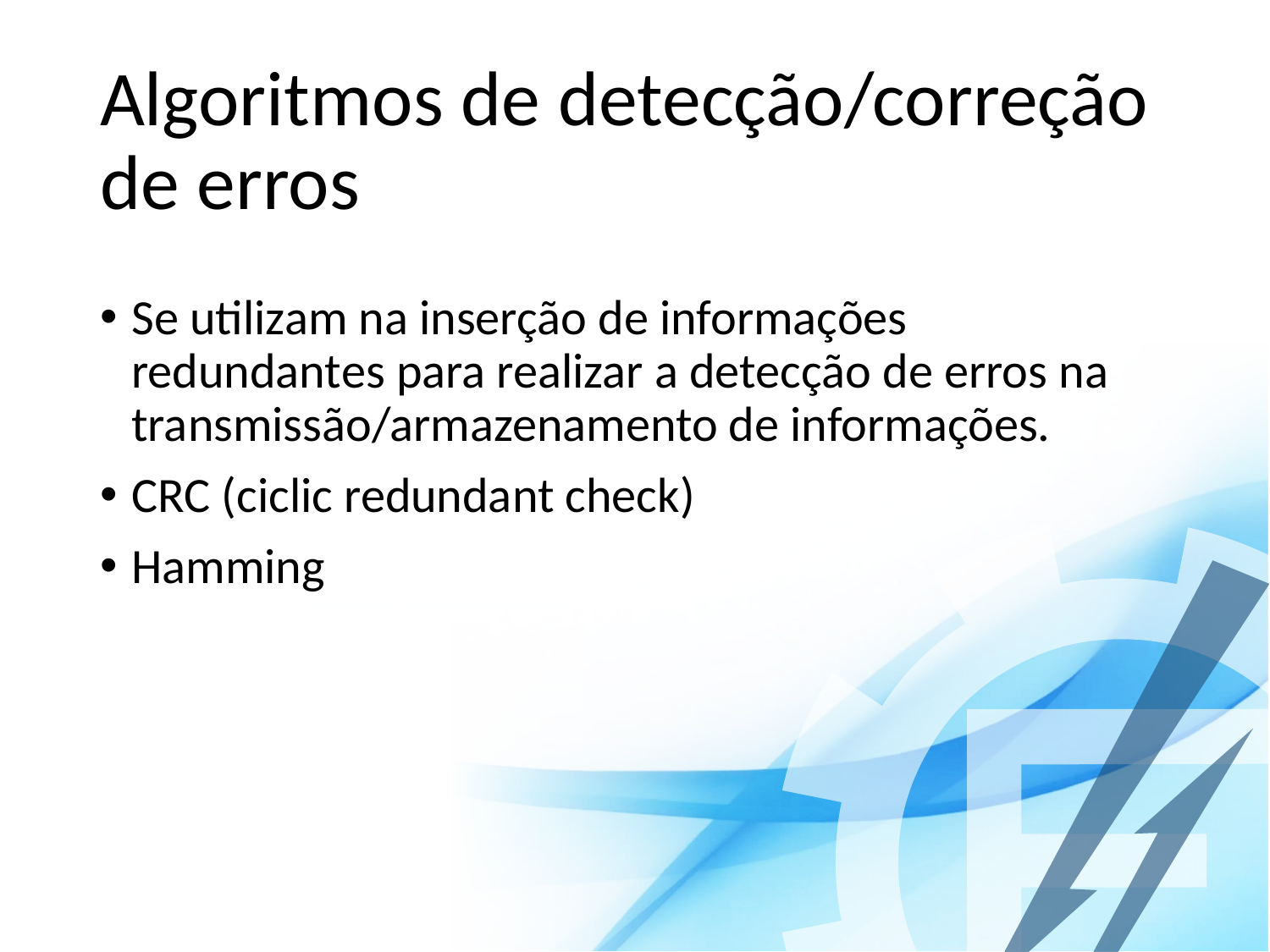

# Algoritmos de detecção/correção de erros
Se utilizam na inserção de informações redundantes para realizar a detecção de erros na transmissão/armazenamento de informações.
CRC (ciclic redundant check)
Hamming